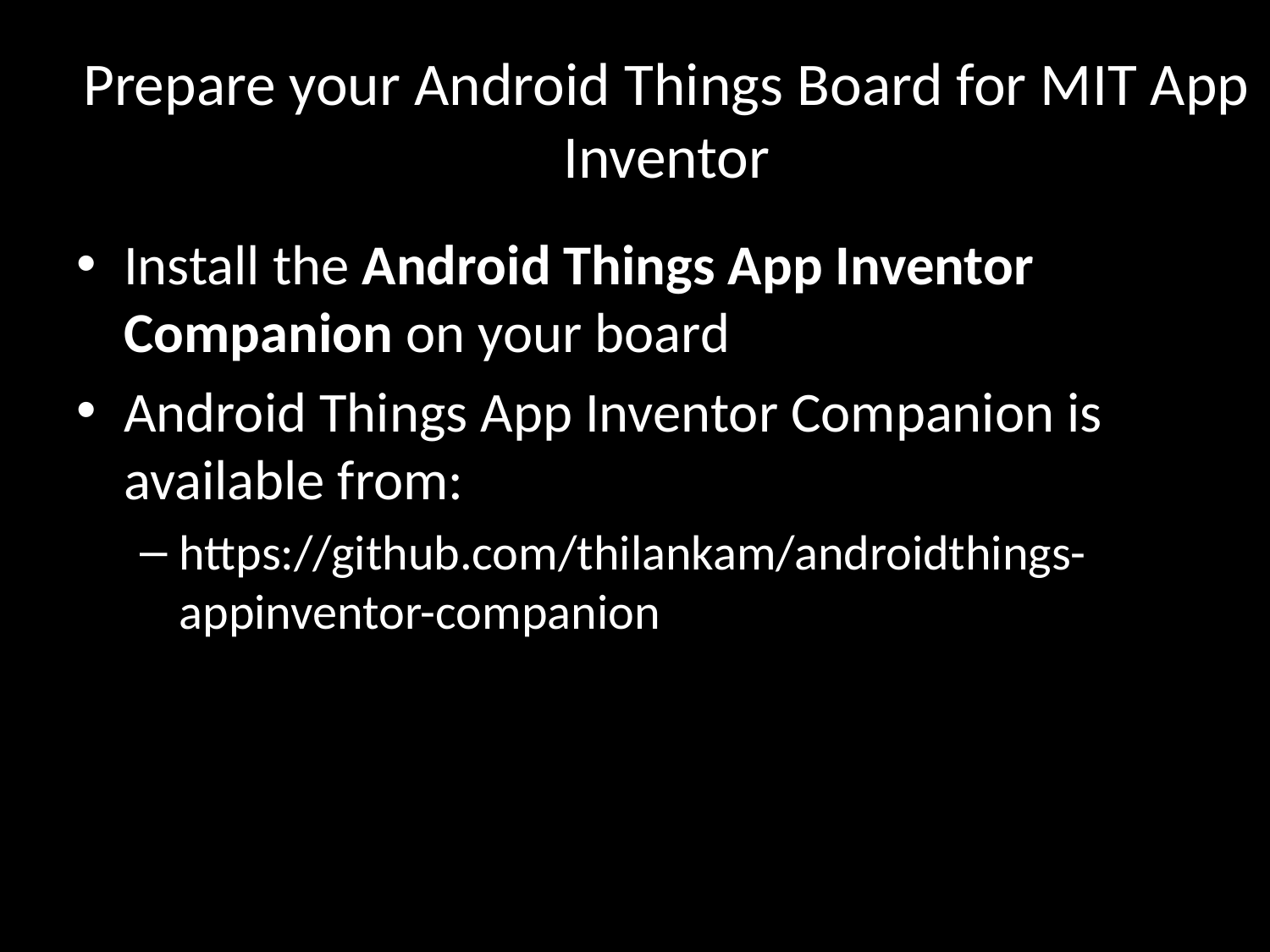

# Prepare your Android Things Board for MIT App Inventor
Install the Android Things App Inventor Companion on your board
Android Things App Inventor Companion is available from:
https://github.com/thilankam/androidthings-appinventor-companion